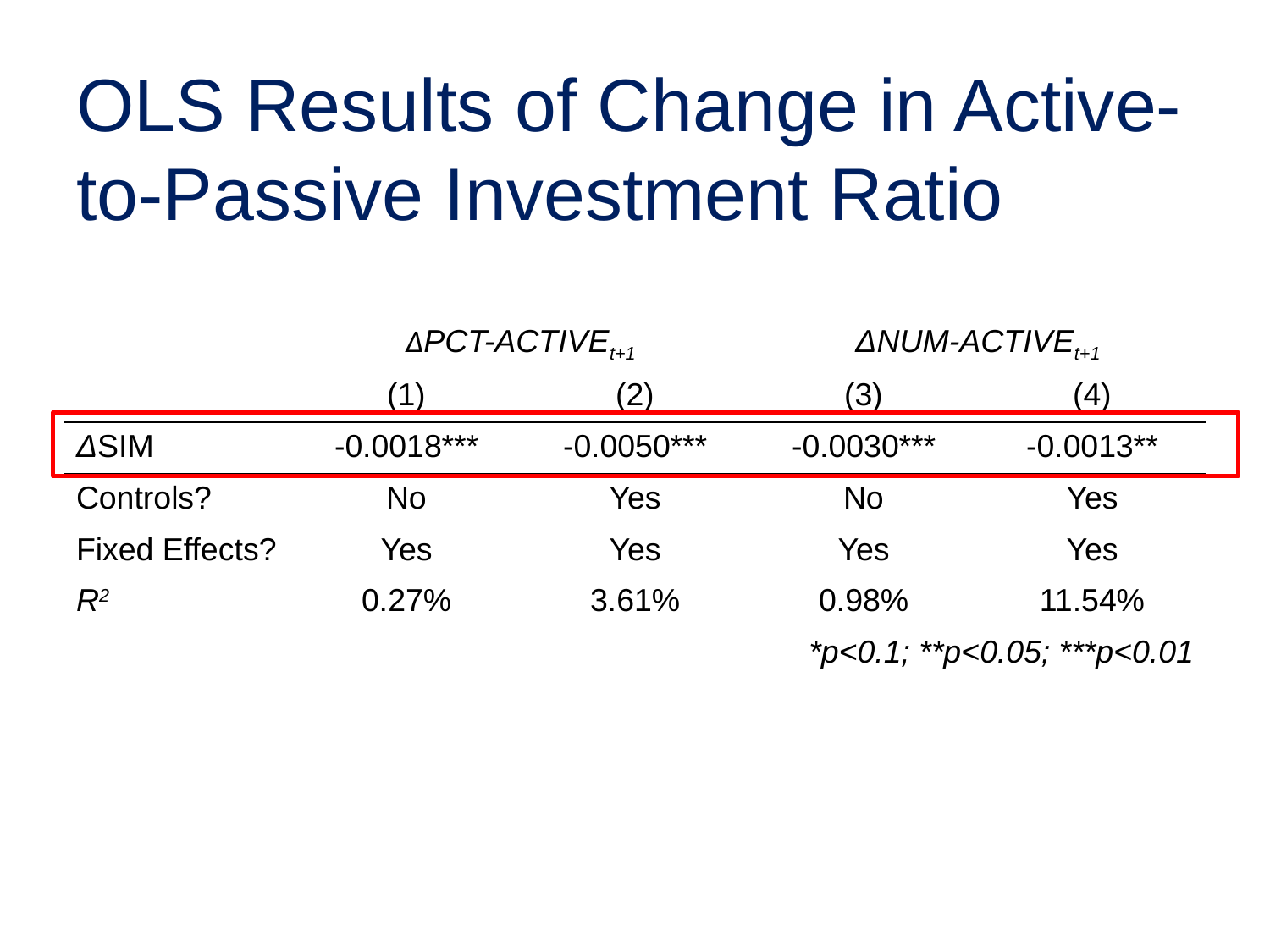

# OLS Results of Change in Active-to-Passive Investment Ratio
|  | ΔPCT-ACTIVEt+1 |  | ΔNUM-ACTIVEt+1 |  |
| --- | --- | --- | --- | --- |
|  | (1) | (2) | (3) | (4) |
| ΔSIM | -0.0018\*\*\* | -0.0050\*\*\* | -0.0030\*\*\* | -0.0013\*\* |
| Controls? | No | Yes | No | Yes |
| Fixed Effects? | Yes | Yes | Yes | Yes |
| R2 | 0.27% | 3.61% | 0.98% | 11.54% |
| \*p<0.1; \*\*p<0.05; \*\*\*p<0.01 |  |  |  |  |